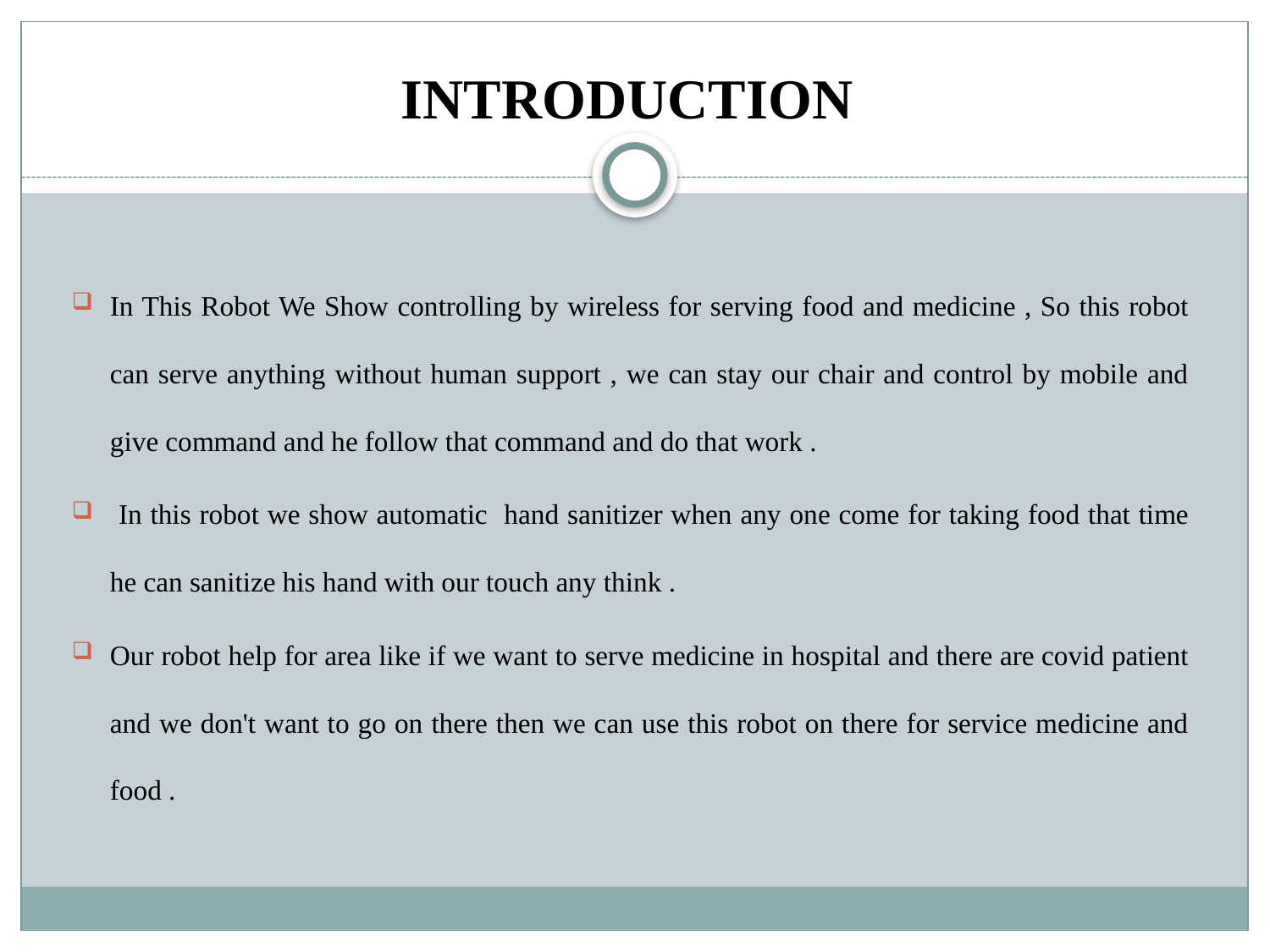

# INTRODUCTION
In This Robot We Show controlling by wireless for serving food and medicine , So this robot can serve anything without human support , we can stay our chair and control by mobile and give command and he follow that command and do that work .
 In this robot we show automatic  hand sanitizer when any one come for taking food that time he can sanitize his hand with our touch any think .
Our robot help for area like if we want to serve medicine in hospital and there are covid patient and we don't want to go on there then we can use this robot on there for service medicine and food .